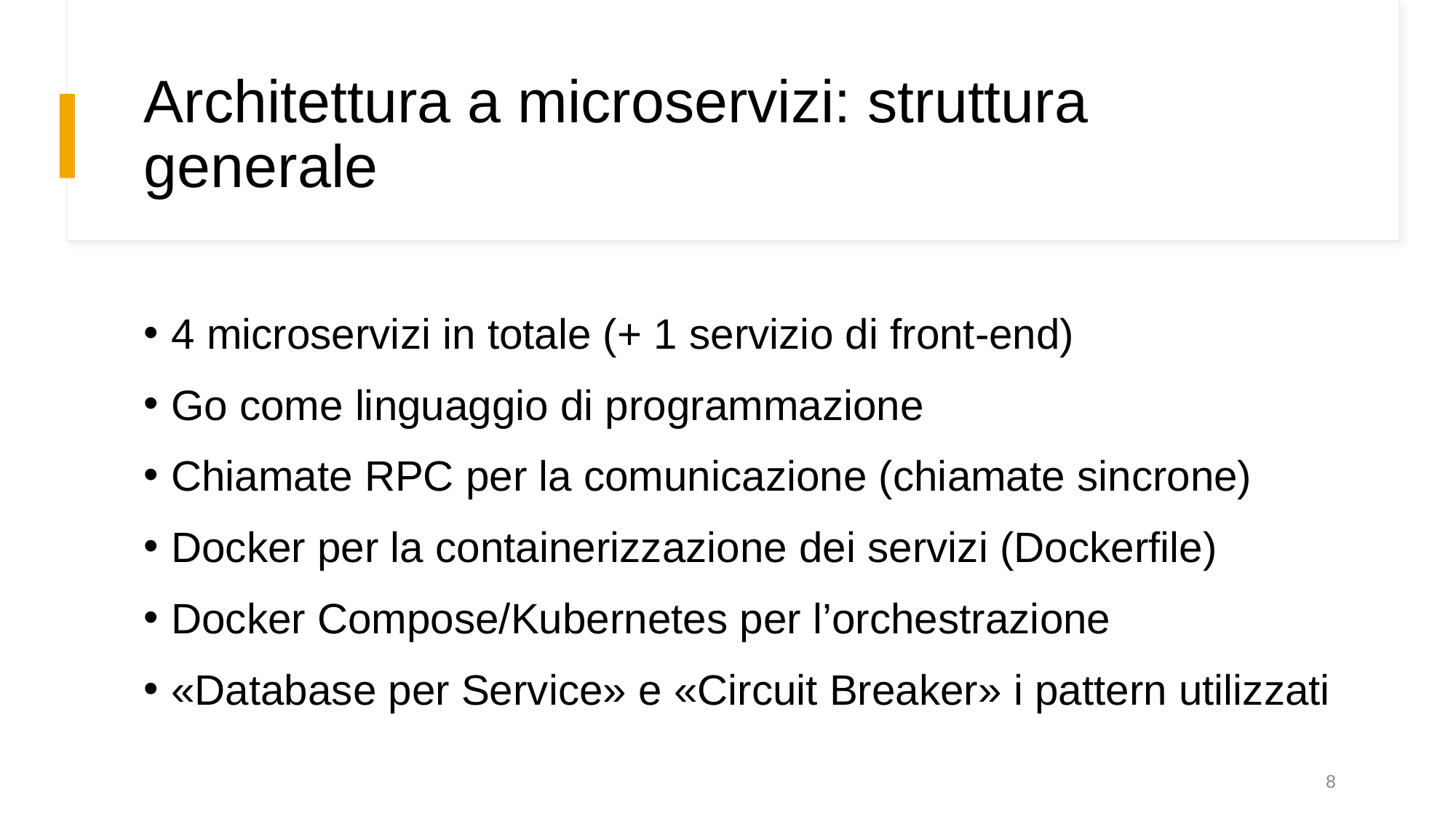

# Architettura a microservizi: struttura generale
4 microservizi in totale (+ 1 servizio di front-end)
Go come linguaggio di programmazione
Chiamate RPC per la comunicazione (chiamate sincrone)
Docker per la containerizzazione dei servizi (Dockerfile)
Docker Compose/Kubernetes per l’orchestrazione
«Database per Service» e «Circuit Breaker» i pattern utilizzati
8